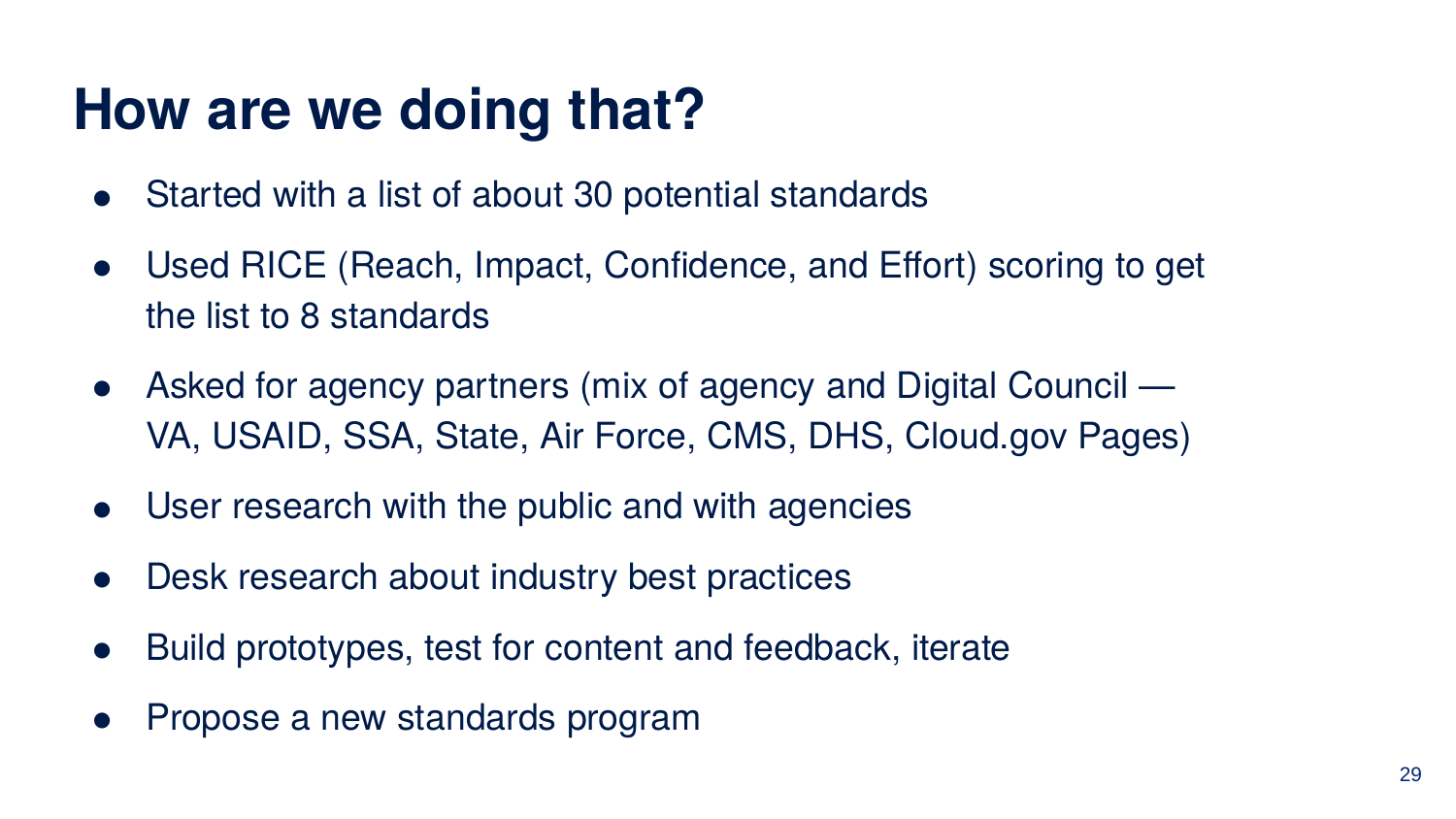

# How are we doing that?
Started with a list of about 30 potential standards
Used RICE (Reach, Impact, Confidence, and Effort) scoring to get the list to 8 standards
Asked for agency partners (mix of agency and Digital Council — VA, USAID, SSA, State, Air Force, CMS, DHS, Cloud.gov Pages)
User research with the public and with agencies
Desk research about industry best practices
Build prototypes, test for content and feedback, iterate
Propose a new standards program
29